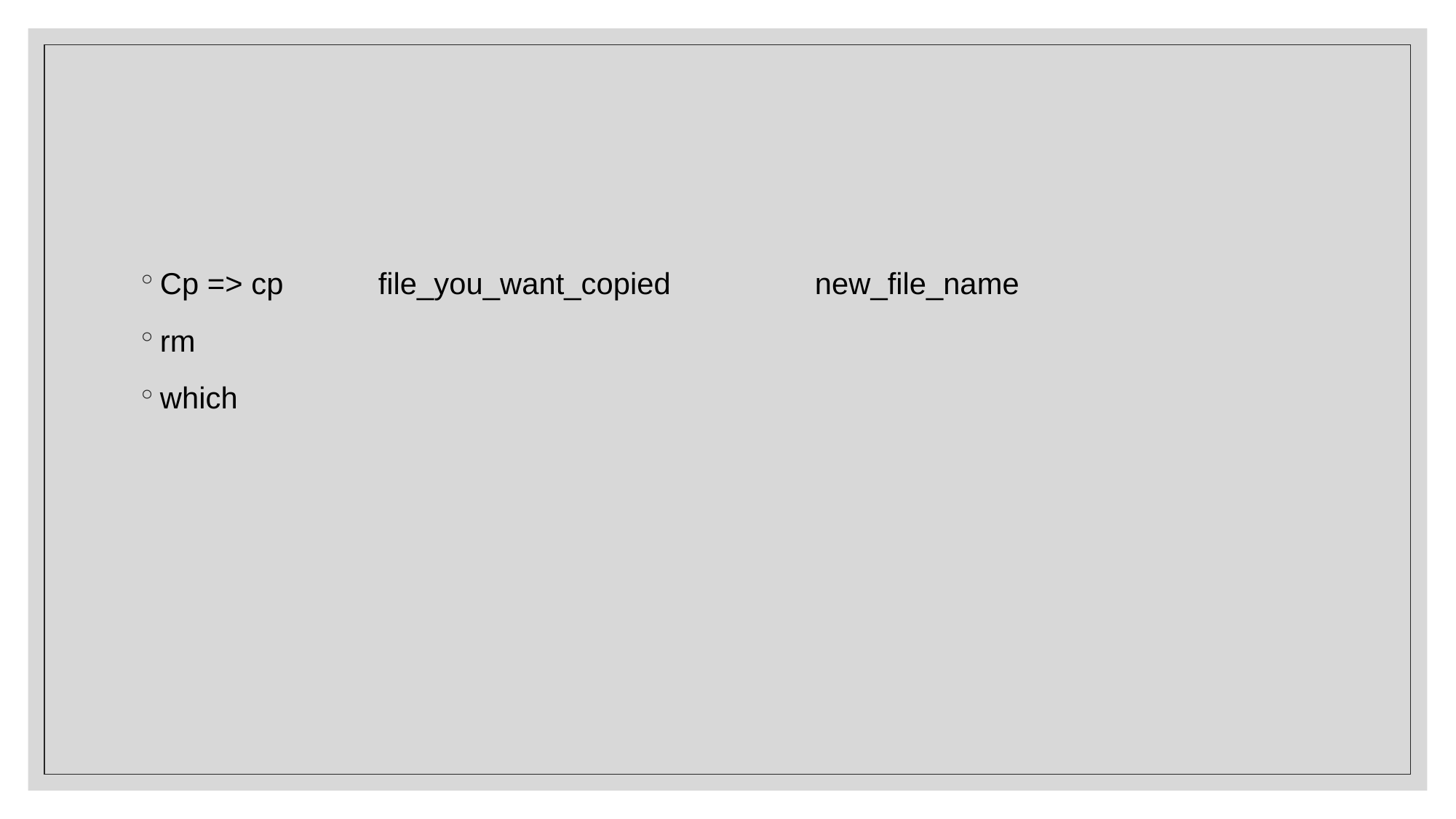

#
Cp => cp 	file_you_want_copied        	new_file_name
rm
which